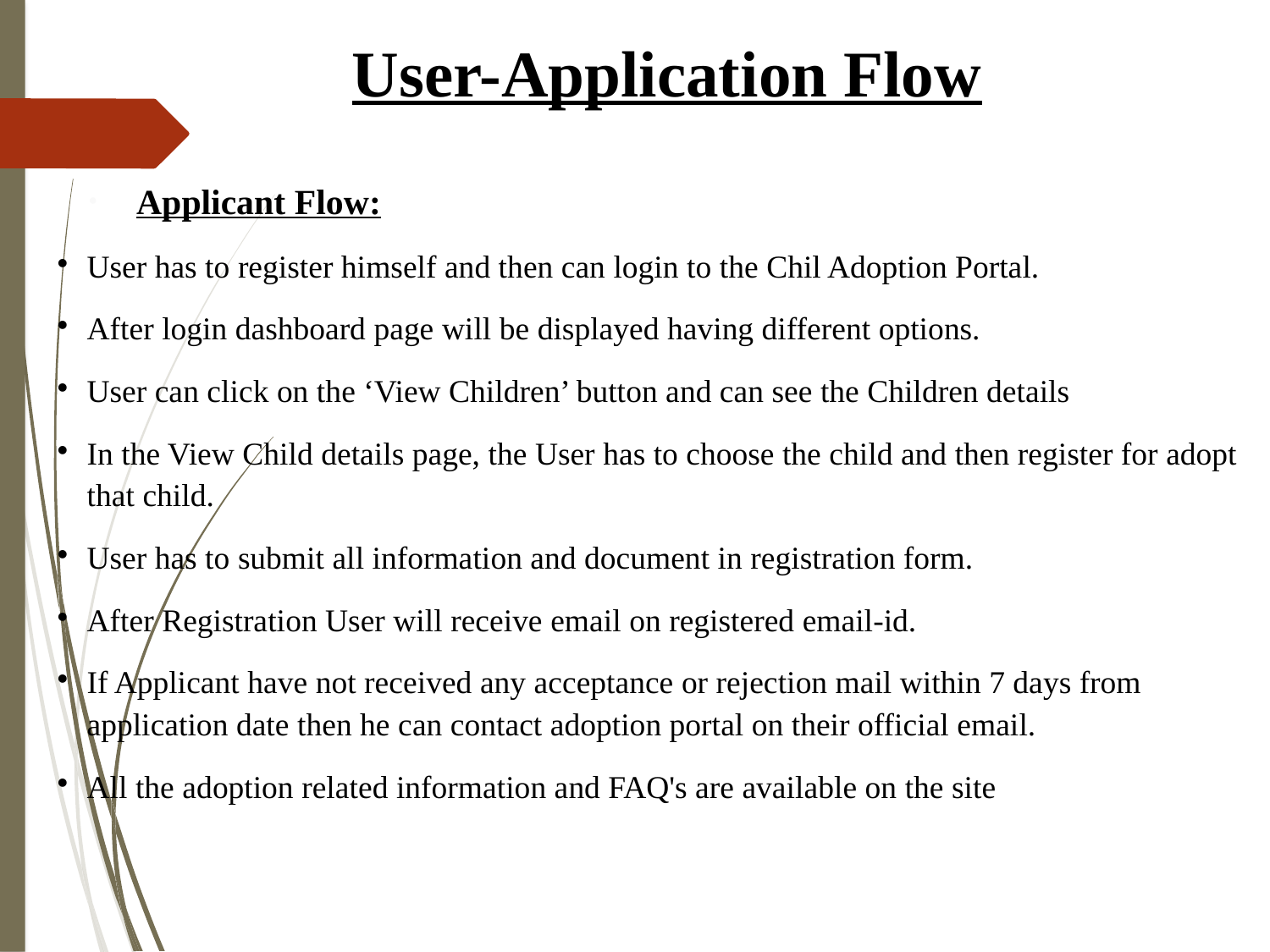

User-Application Flow

Applicant Flow:
User has to register himself and then can login to the Chil Adoption Portal.
After login dashboard page will be displayed having different options.
User can click on the ‘View Children’ button and can see the Children details
In the View Child details page, the User has to choose the child and then register for adopt that child.
User has to submit all information and document in registration form.
After Registration User will receive email on registered email-id.
If Applicant have not received any acceptance or rejection mail within 7 days from application date then he can contact adoption portal on their official email.
All the adoption related information and FAQ's are available on the site